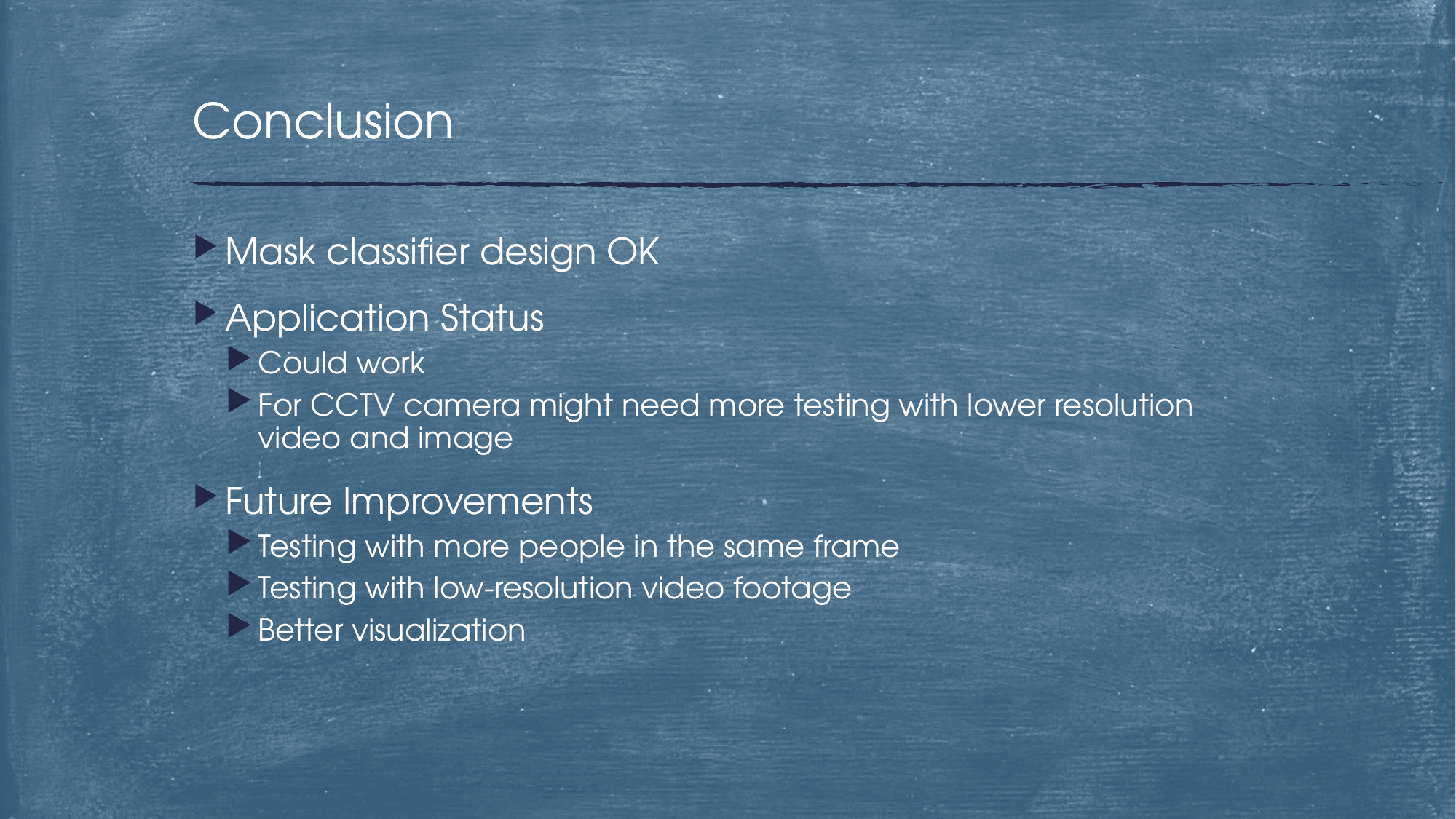

# Conclusion
Mask classifier design OK
Application Status
Could work
For CCTV camera might need more testing with lower resolution video and image
Future Improvements
Testing with more people in the same frame
Testing with low-resolution video footage
Better visualization